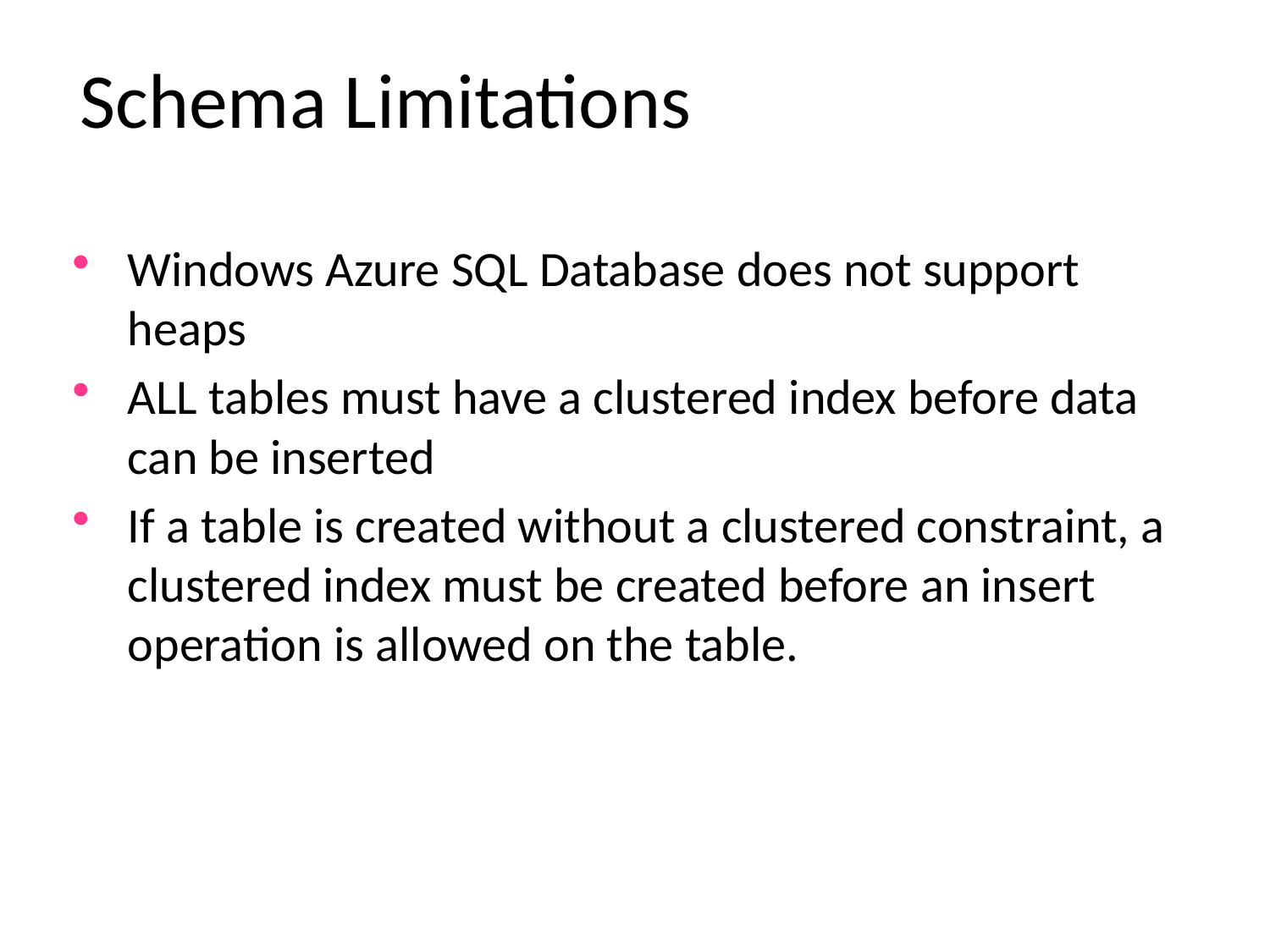

# Schema Limitations
Windows Azure SQL Database does not support heaps
ALL tables must have a clustered index before data can be inserted
If a table is created without a clustered constraint, a clustered index must be created before an insert operation is allowed on the table.